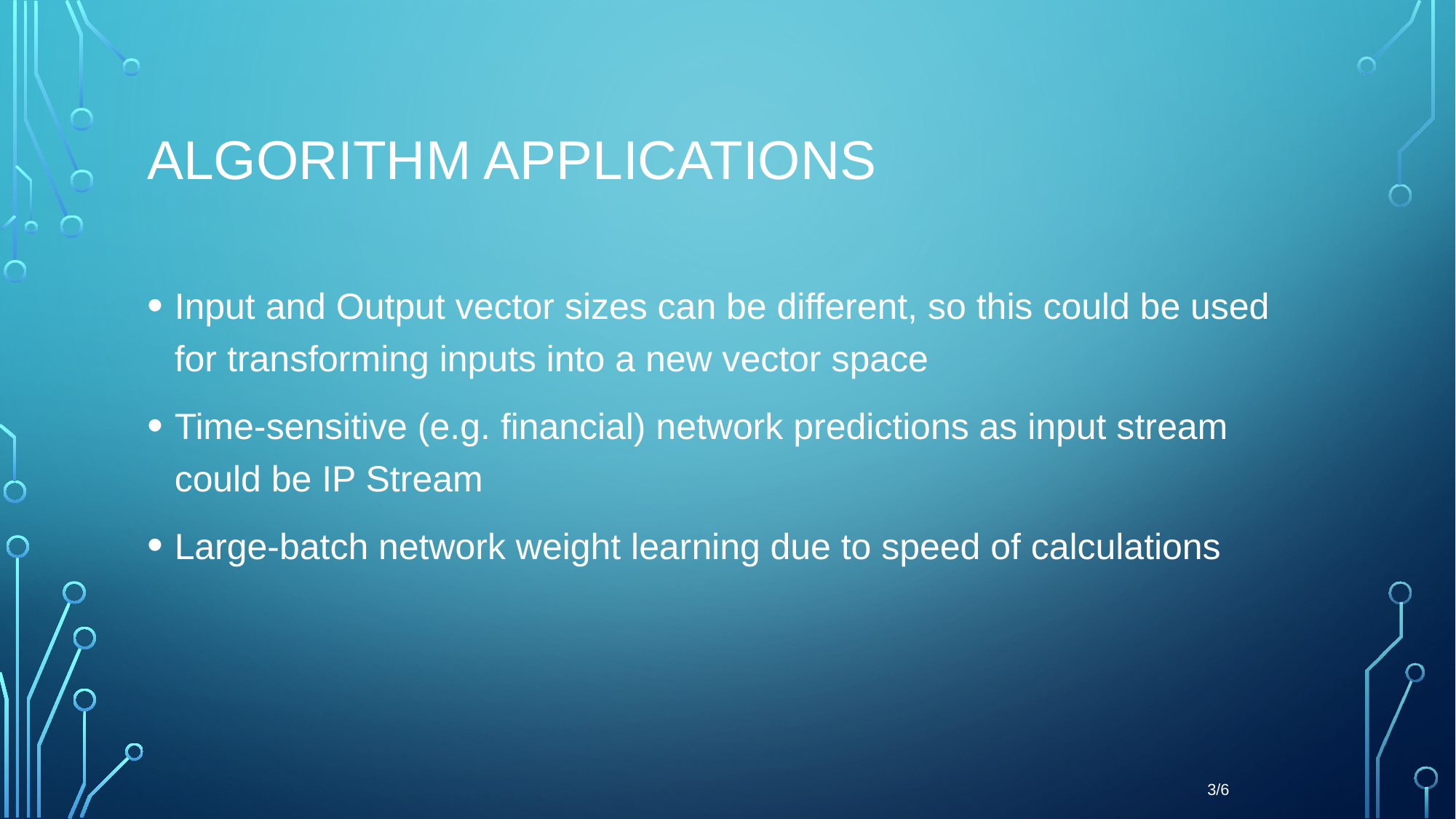

# Algorithm Applications
Input and Output vector sizes can be different, so this could be used for transforming inputs into a new vector space
Time-sensitive (e.g. financial) network predictions as input stream could be IP Stream
Large-batch network weight learning due to speed of calculations
3/6